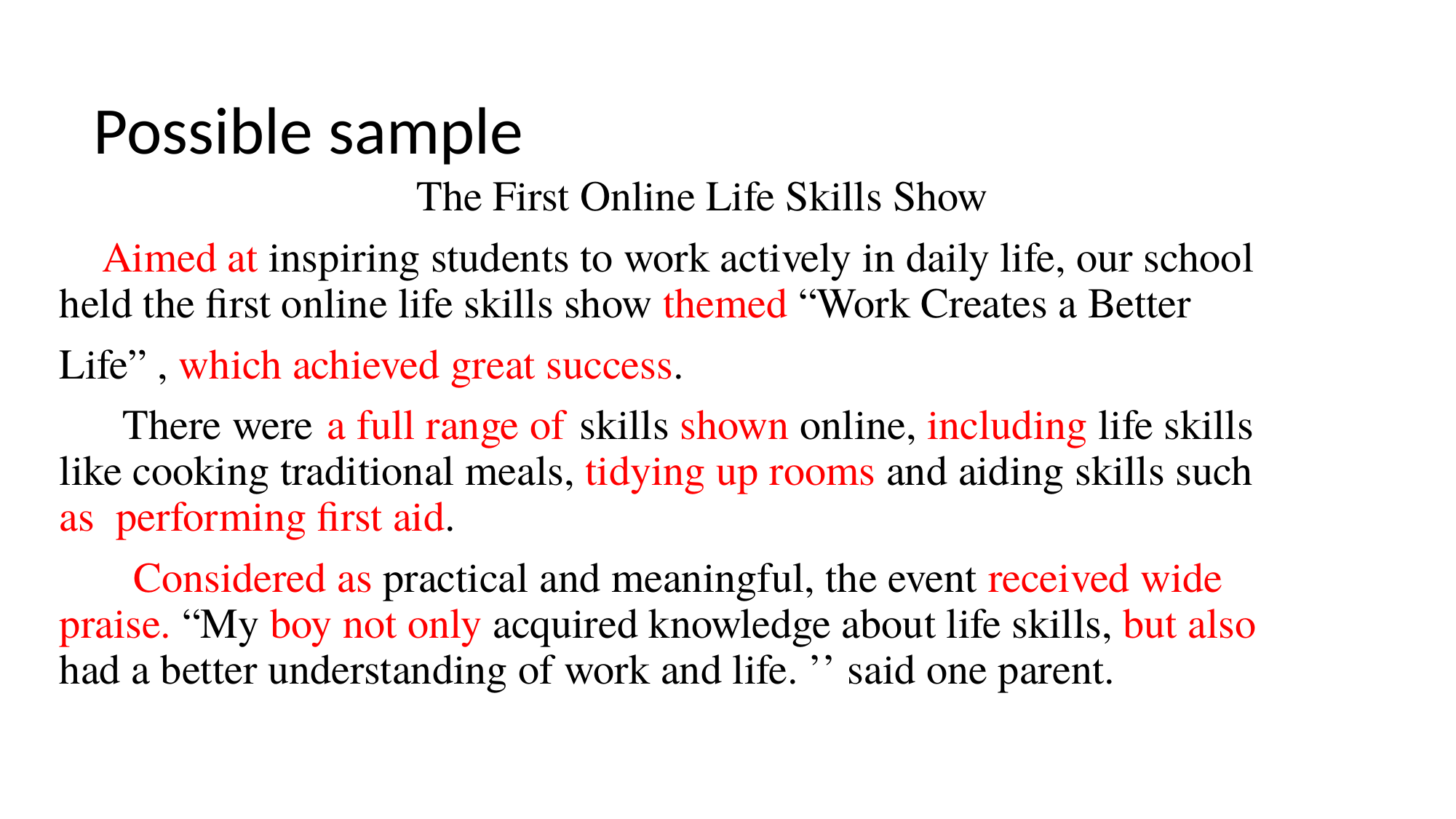

# Possible sample
     The First Online Life Skills Show
    Aimed at inspiring students to work actively in daily life, our school held the first online life skills show themed “Work Creates a Better
Life” , which achieved great success.
      There were a full range of skills shown online, including life skills like cooking traditional meals, tidying up rooms and aiding skills such as  performing first aid.
       Considered as practical and meaningful, the event received wide praise. “My boy not only acquired knowledge about life skills, but also had a better understanding of work and life. ’’ said one parent.